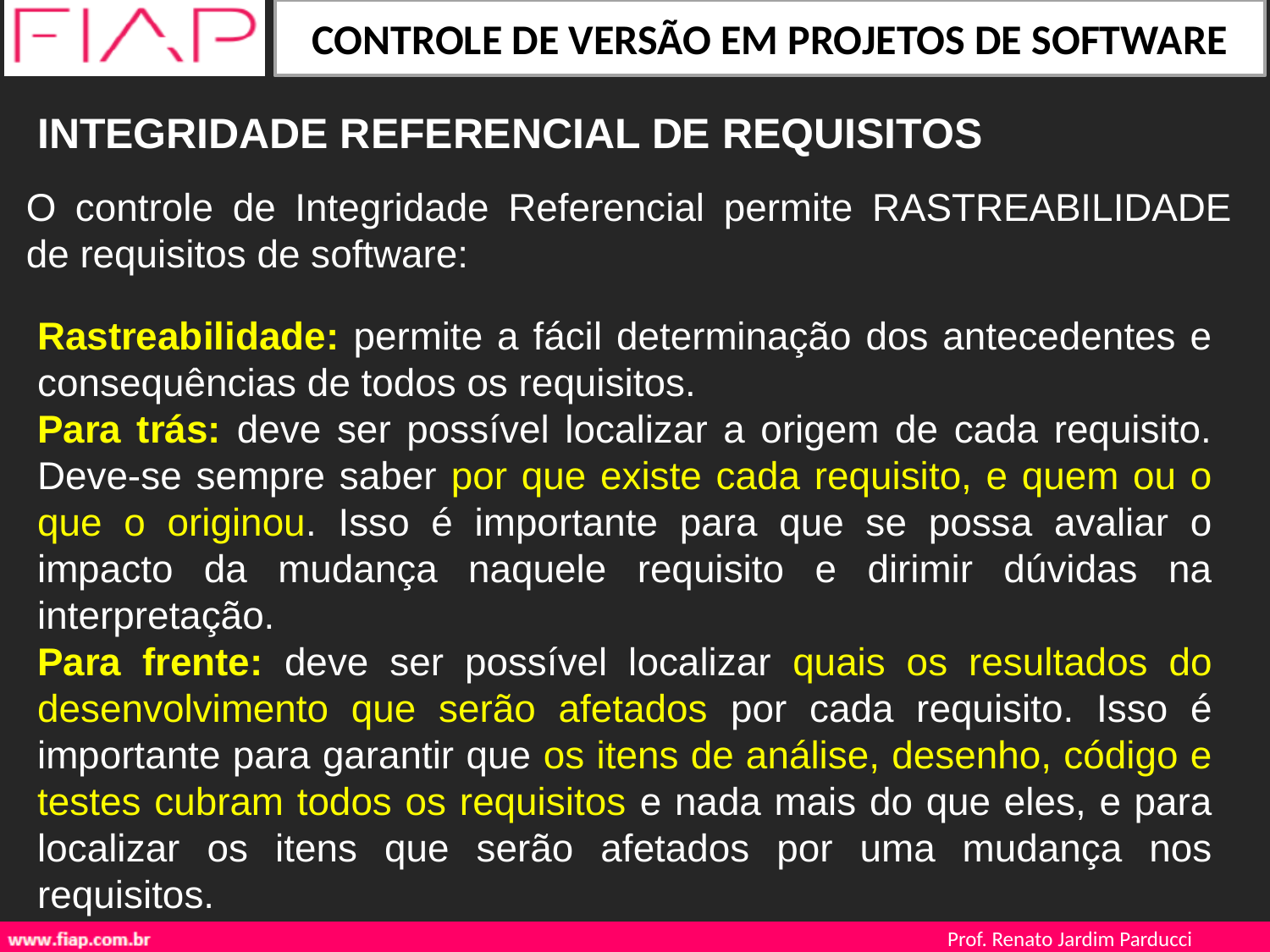

INTEGRIDADE REFERENCIAL DE REQUISITOS
O controle de Integridade Referencial permite RASTREABILIDADE de requisitos de software:
Rastreabilidade: permite a fácil determinação dos antecedentes e consequências de todos os requisitos.
Para trás: deve ser possível localizar a origem de cada requisito. Deve-se sempre saber por que existe cada requisito, e quem ou o que o originou. Isso é importante para que se possa avaliar o impacto da mudança naquele requisito e dirimir dúvidas na interpretação.
Para frente: deve ser possível localizar quais os resultados do desenvolvimento que serão afetados por cada requisito. Isso é importante para garantir que os itens de análise, desenho, código e testes cubram todos os requisitos e nada mais do que eles, e para localizar os itens que serão afetados por uma mudança nos requisitos.